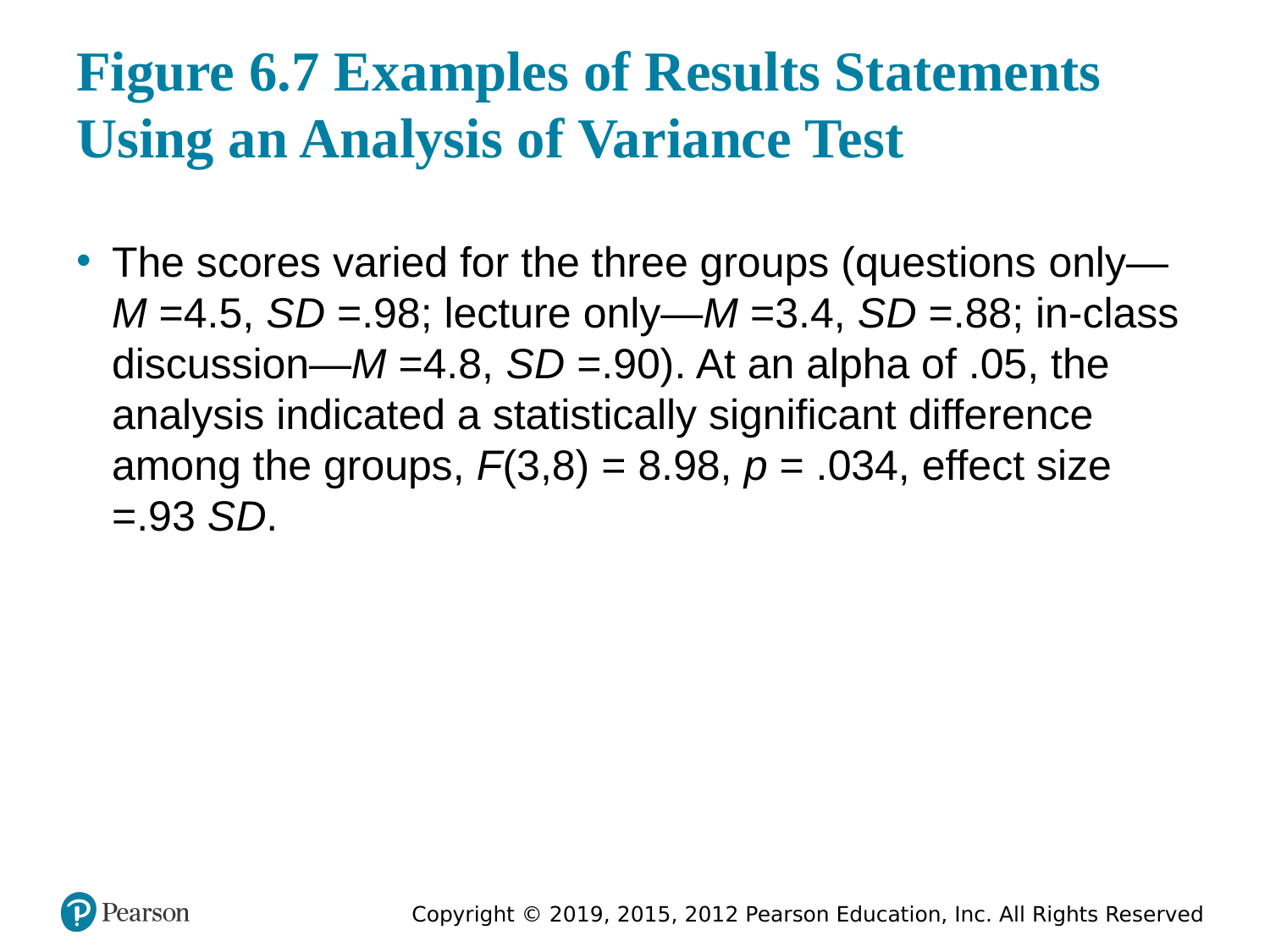

# Figure 6.7 Examples of Results Statements Using an Analysis of Variance Test
The scores varied for the three groups (questions only—M =4.5, S D =.98; lecture only—M =3.4, S D =.88; in-class discussion—M =4.8, S D =.90). At an alpha of .05, the analysis indicated a statistically significant difference among the groups, F(3,8) = 8.98, p = .034, effect size =.93 S D.